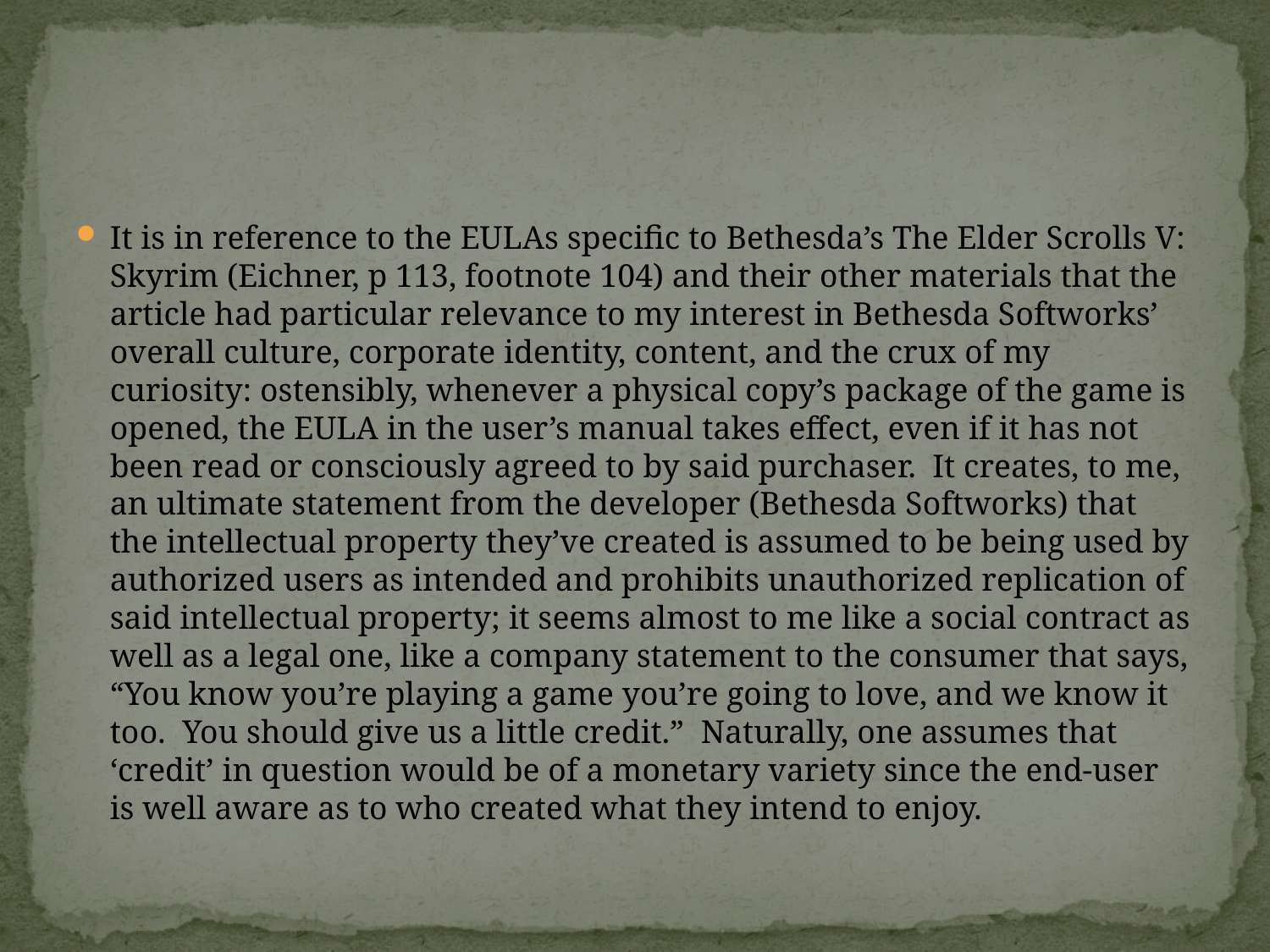

#
It is in reference to the EULAs specific to Bethesda’s The Elder Scrolls V: Skyrim (Eichner, p 113, footnote 104) and their other materials that the article had particular relevance to my interest in Bethesda Softworks’ overall culture, corporate identity, content, and the crux of my curiosity: ostensibly, whenever a physical copy’s package of the game is opened, the EULA in the user’s manual takes effect, even if it has not been read or consciously agreed to by said purchaser.  It creates, to me, an ultimate statement from the developer (Bethesda Softworks) that the intellectual property they’ve created is assumed to be being used by authorized users as intended and prohibits unauthorized replication of said intellectual property; it seems almost to me like a social contract as well as a legal one, like a company statement to the consumer that says, “You know you’re playing a game you’re going to love, and we know it too.  You should give us a little credit.”  Naturally, one assumes that ‘credit’ in question would be of a monetary variety since the end-user is well aware as to who created what they intend to enjoy.